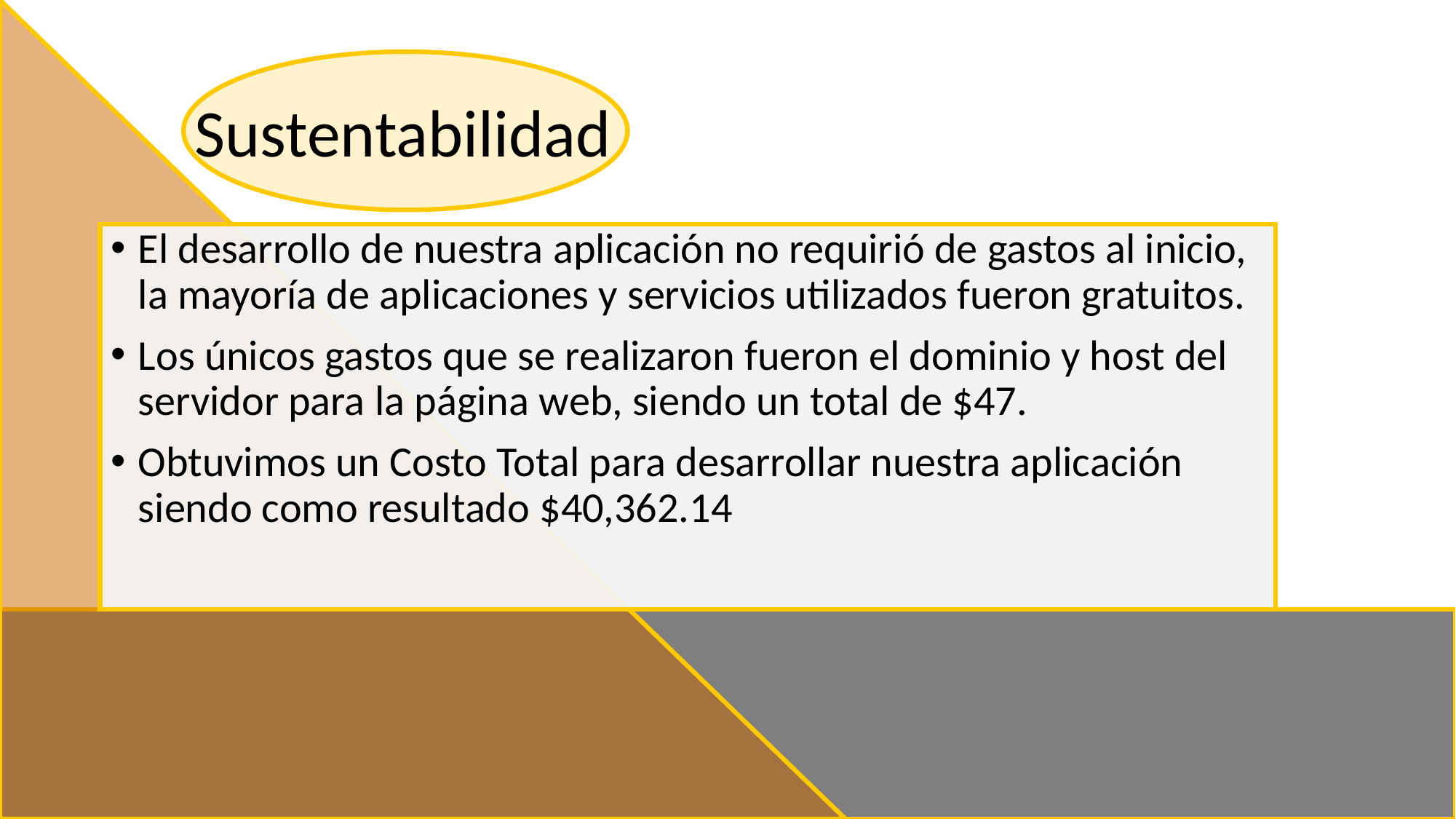

# Sustentabilidad
El desarrollo de nuestra aplicación no requirió de gastos al inicio, la mayoría de aplicaciones y servicios utilizados fueron gratuitos.
Los únicos gastos que se realizaron fueron el dominio y host del servidor para la página web, siendo un total de $47.
Obtuvimos un Costo Total para desarrollar nuestra aplicación siendo como resultado $40,362.14